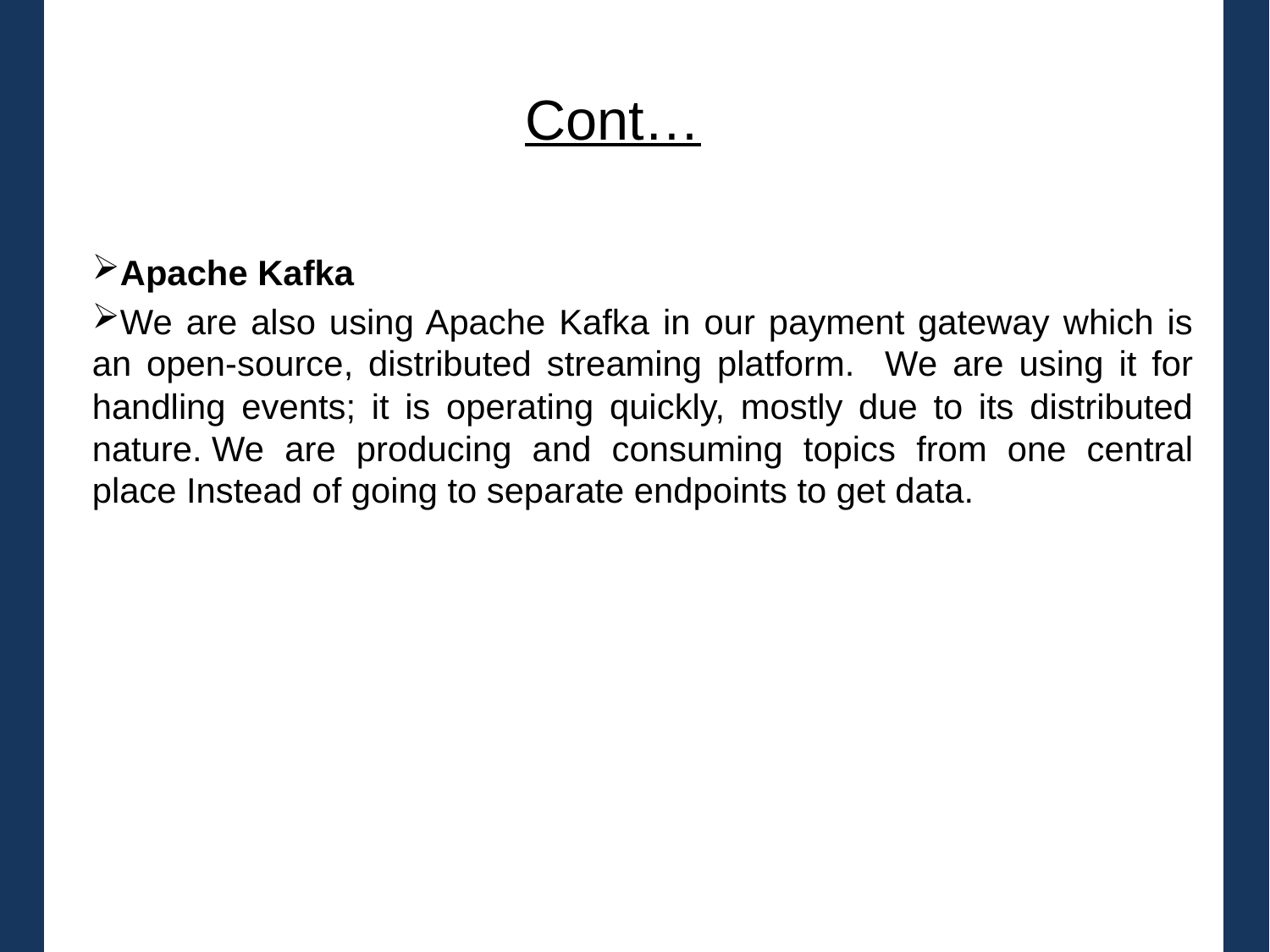

# Cont…

Apache Kafka
We are also using Apache Kafka in our payment gateway which is an open-source, distributed streaming platform.  We are using it for handling events; it is operating quickly, mostly due to its distributed nature. We are producing and consuming topics from one central place Instead of going to separate endpoints to get data.